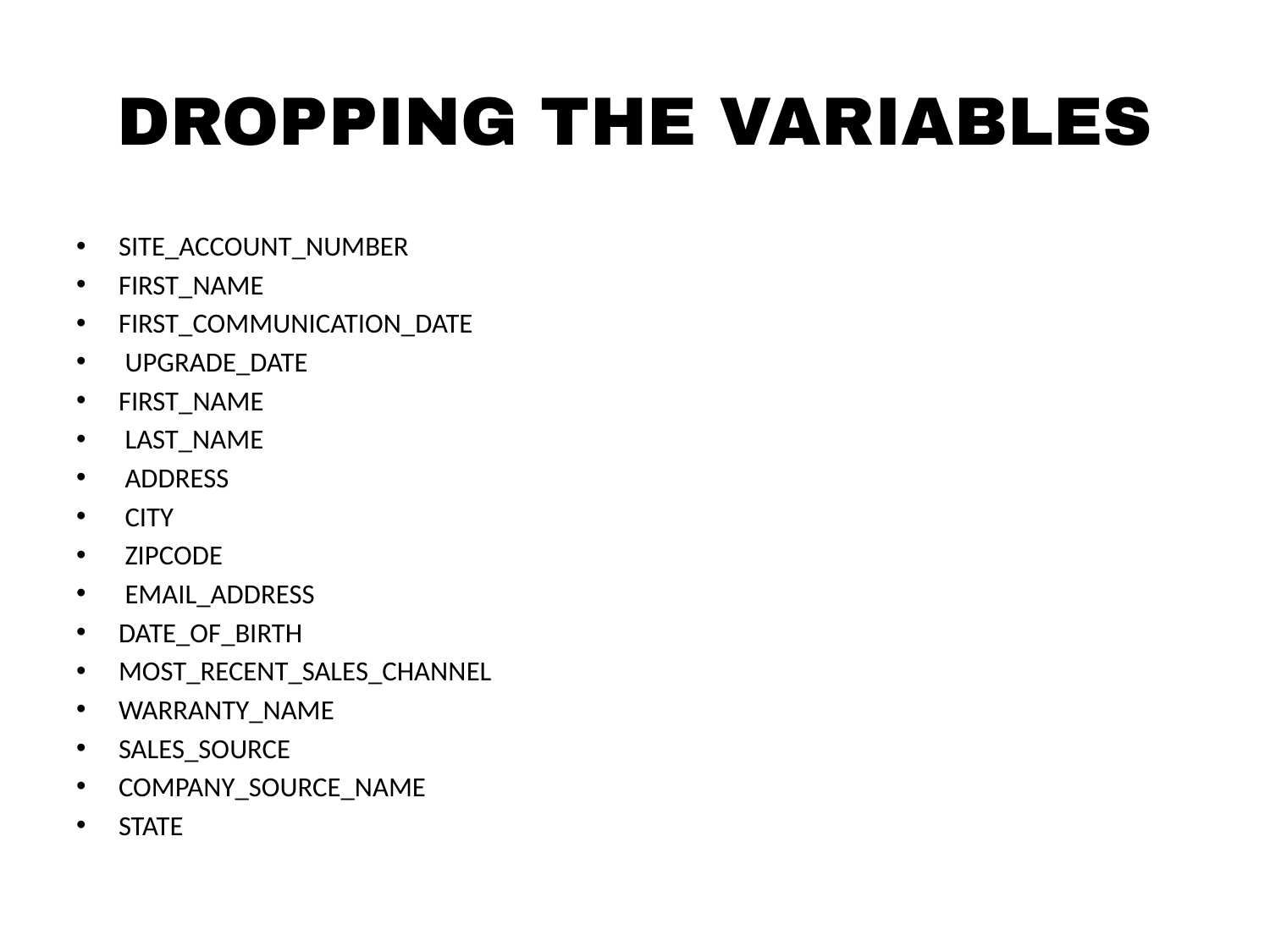

# DROPPING THE VARIABLES
SITE_ACCOUNT_NUMBER
FIRST_NAME
FIRST_COMMUNICATION_DATE
 UPGRADE_DATE
FIRST_NAME
 LAST_NAME
 ADDRESS
 CITY
 ZIPCODE
 EMAIL_ADDRESS
DATE_OF_BIRTH
MOST_RECENT_SALES_CHANNEL
WARRANTY_NAME
SALES_SOURCE
COMPANY_SOURCE_NAME
STATE